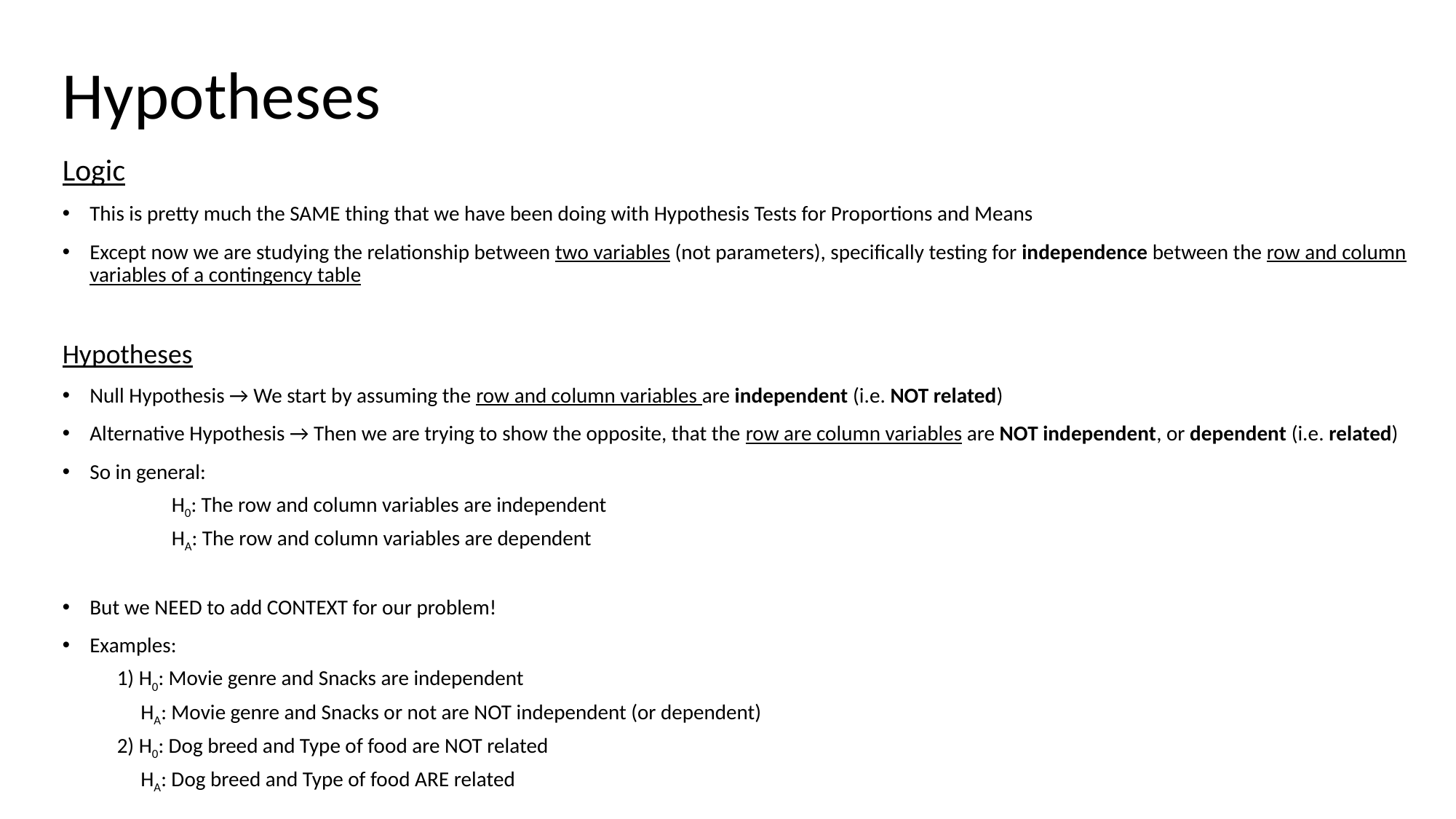

# Hypotheses
Logic
This is pretty much the SAME thing that we have been doing with Hypothesis Tests for Proportions and Means
Except now we are studying the relationship between two variables (not parameters), specifically testing for independence between the row and column variables of a contingency table

Hypotheses
Null Hypothesis → We start by assuming the row and column variables are independent (i.e. NOT related)
Alternative Hypothesis → Then we are trying to show the opposite, that the row are column variables are NOT independent, or dependent (i.e. related)
So in general:
H0: The row and column variables are independent
HA: The row and column variables are dependent

But we NEED to add CONTEXT for our problem!
Examples:
1) H0: Movie genre and Snacks are independent
     HA: Movie genre and Snacks or not are NOT independent (or dependent)
2) H0: Dog breed and Type of food are NOT related
     HA: Dog breed and Type of food ARE related